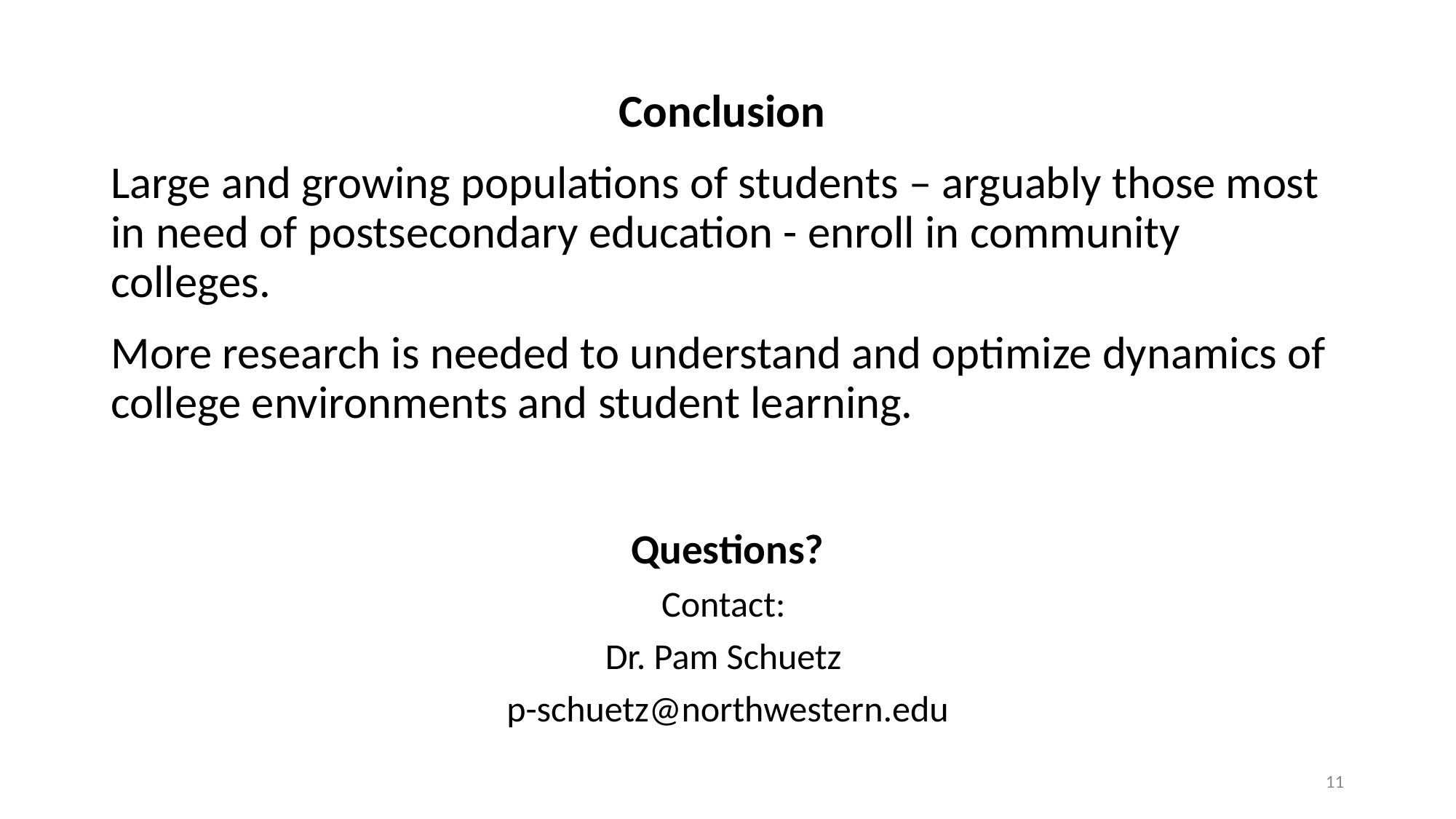

Conclusion
Large and growing populations of students – arguably those most in need of postsecondary education - enroll in community colleges.
More research is needed to understand and optimize dynamics of college environments and student learning.

Questions?
Contact:
Dr. Pam Schuetz
p-schuetz@northwestern.edu

11